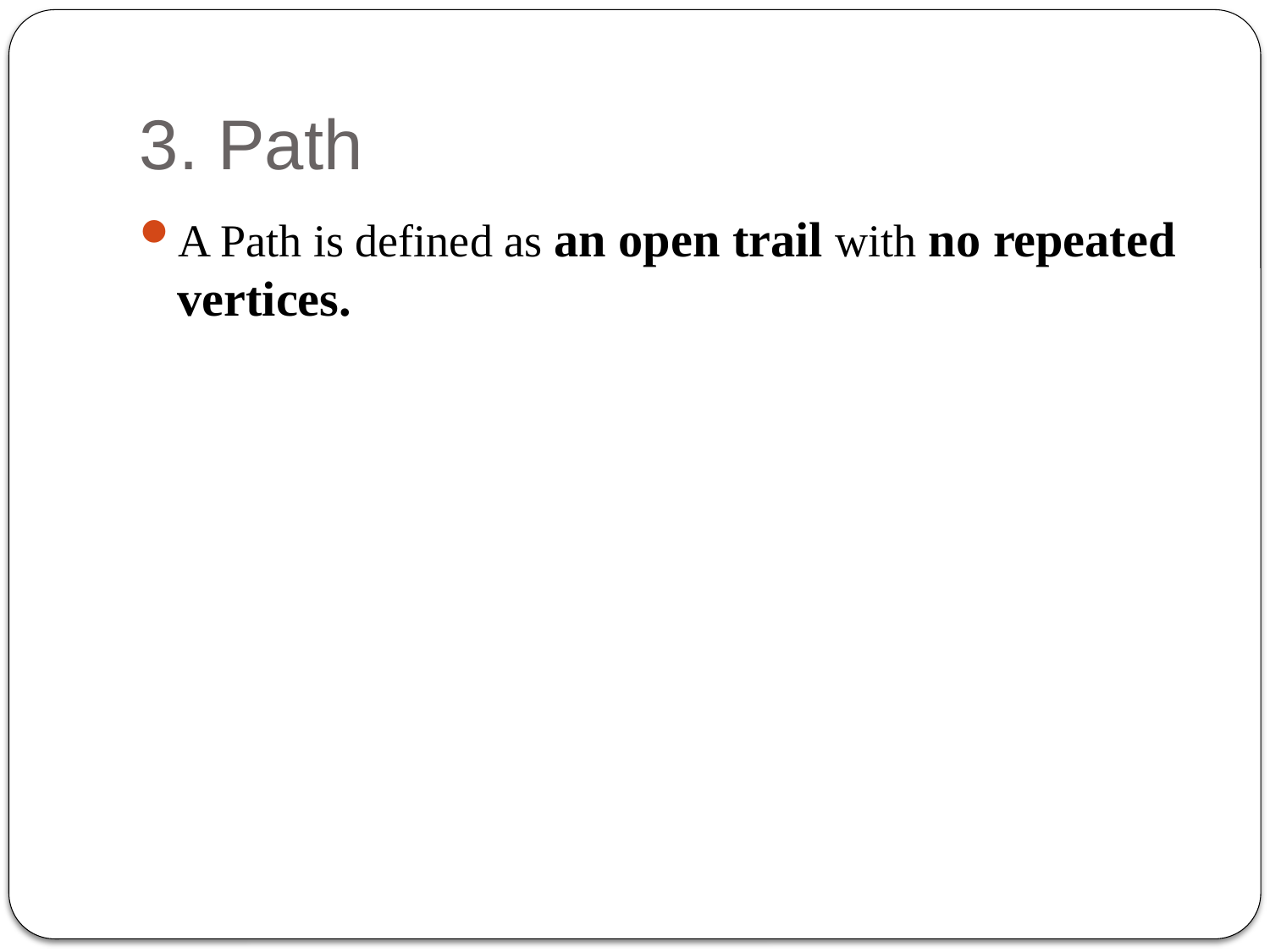

# 3. Path
A Path is defined as an open trail with no repeated vertices.